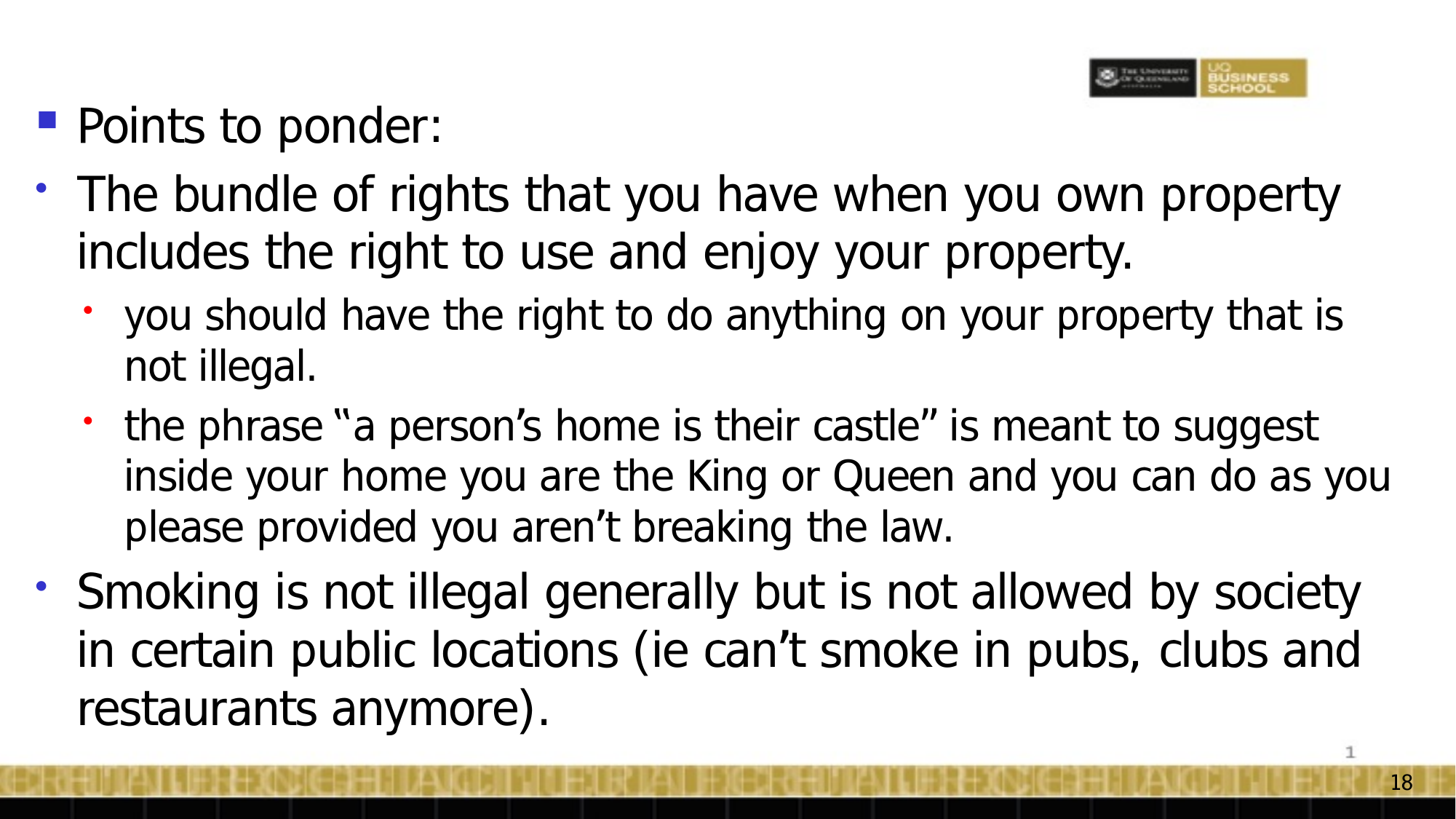

Points to ponder:
The bundle of rights that you have when you own property includes the right to use and enjoy your property.
you should have the right to do anything on your property that is not illegal.
the phrase “a person’s home is their castle” is meant to suggest inside your home you are the King or Queen and you can do as you please provided you aren’t breaking the law.
Smoking is not illegal generally but is not allowed by society in certain public locations (ie can’t smoke in pubs, clubs and restaurants anymore).

18